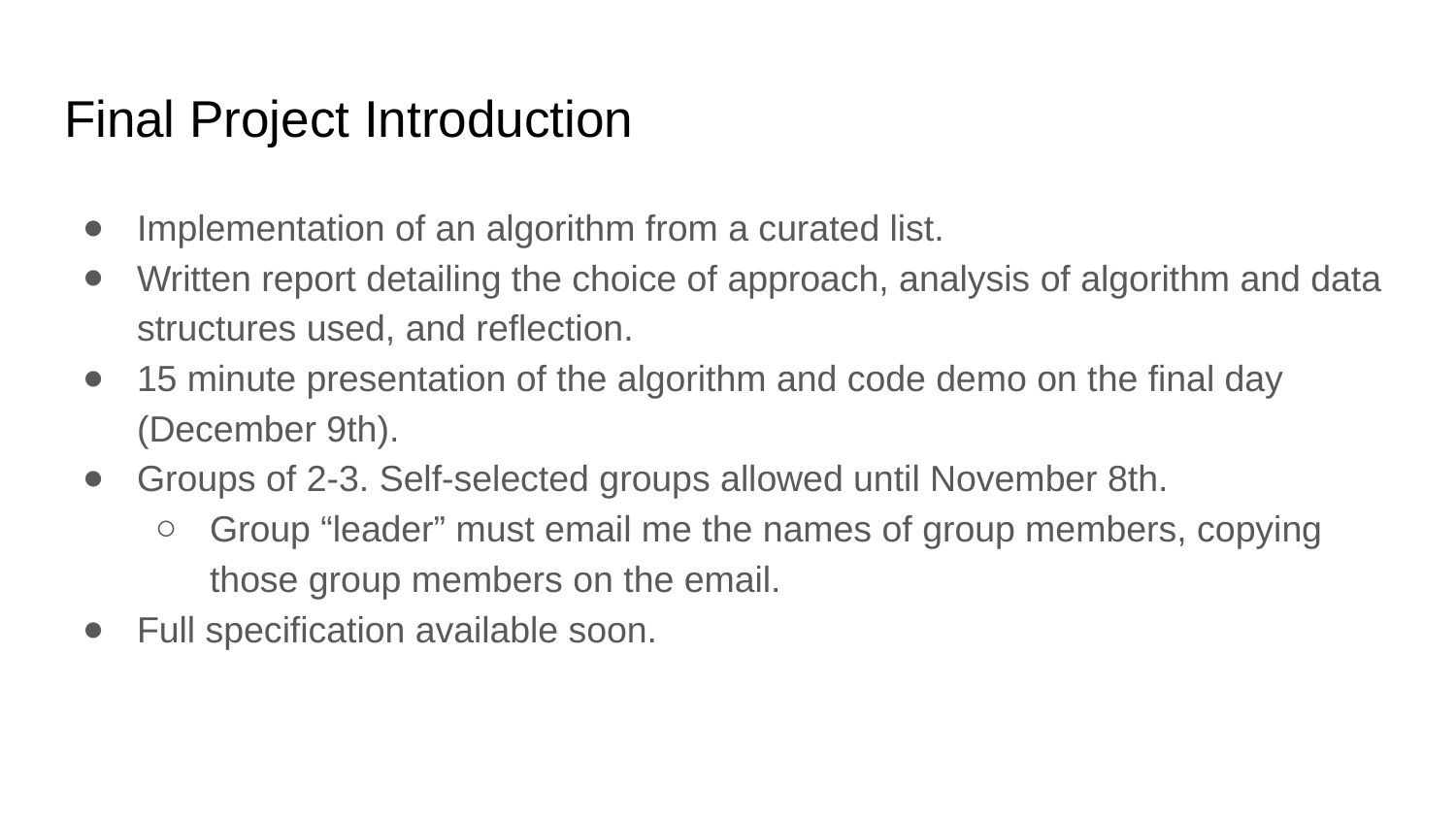

# Final Project Introduction
Implementation of an algorithm from a curated list.
Written report detailing the choice of approach, analysis of algorithm and data structures used, and reflection.
15 minute presentation of the algorithm and code demo on the final day (December 9th).
Groups of 2-3. Self-selected groups allowed until November 8th.
Group “leader” must email me the names of group members, copying those group members on the email.
Full specification available soon.